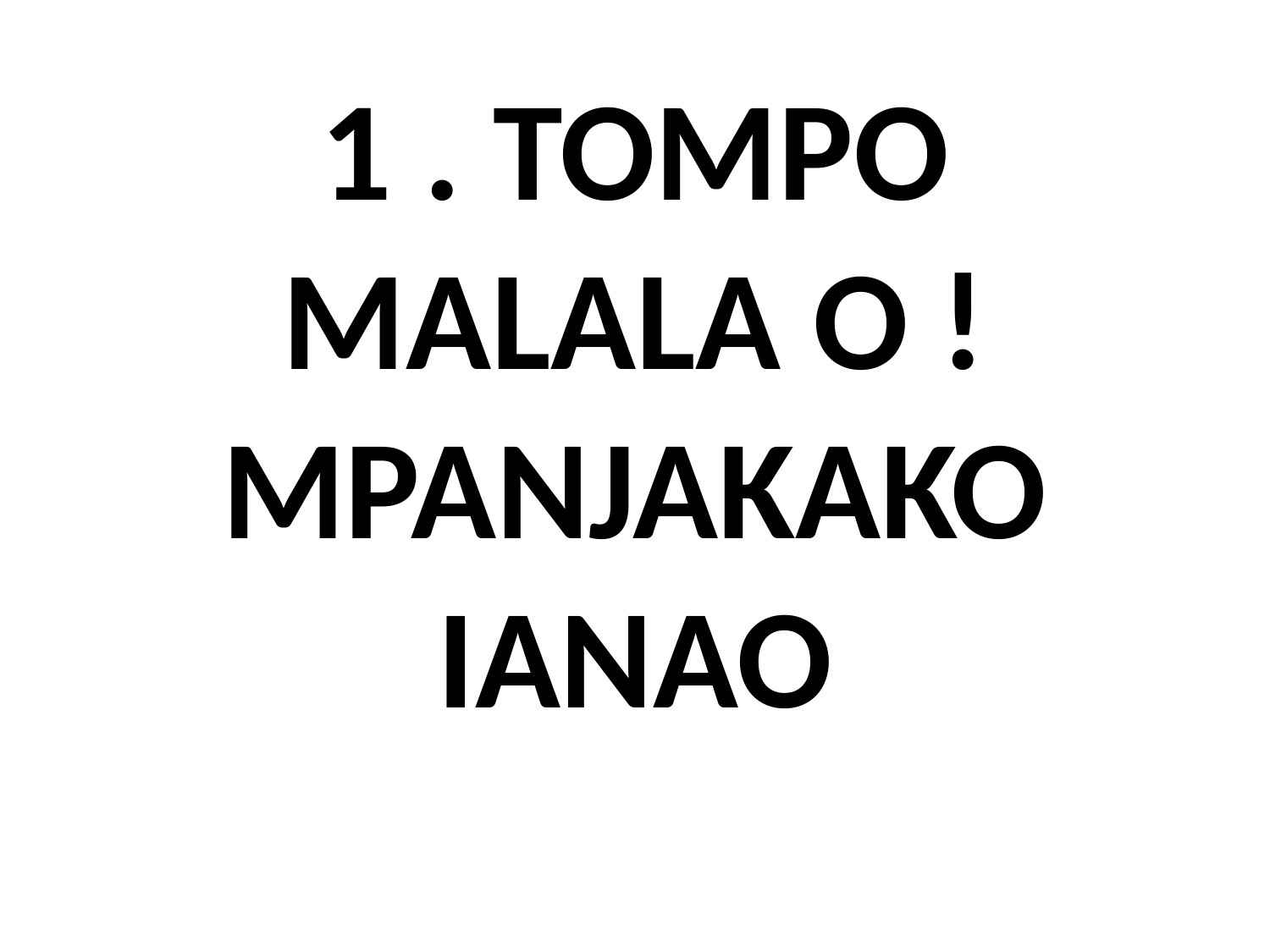

# 1 . TOMPO MALALA O ! MPANJAKAKO IANAO